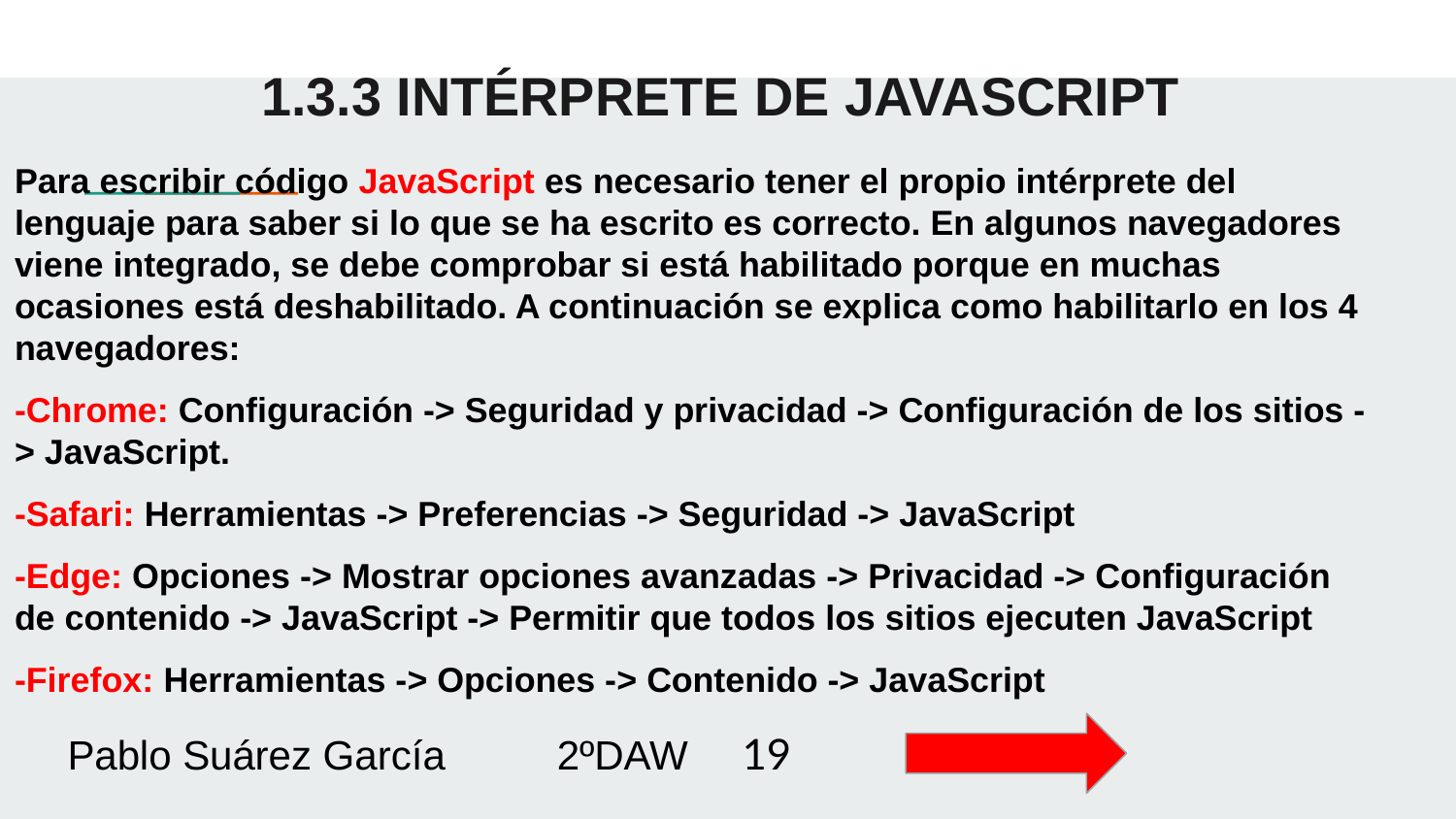

# 1.3.3 INTÉRPRETE DE JAVASCRIPT
Para escribir código JavaScript es necesario tener el propio intérprete del lenguaje para saber si lo que se ha escrito es correcto. En algunos navegadores viene integrado, se debe comprobar si está habilitado porque en muchas ocasiones está deshabilitado. A continuación se explica como habilitarlo en los 4 navegadores:
-Chrome: Configuración -> Seguridad y privacidad -> Configuración de los sitios -> JavaScript.
-Safari: Herramientas -> Preferencias -> Seguridad -> JavaScript
-Edge: Opciones -> Mostrar opciones avanzadas -> Privacidad -> Configuración de contenido -> JavaScript -> Permitir que todos los sitios ejecuten JavaScript
-Firefox: Herramientas -> Opciones -> Contenido -> JavaScript
Pablo Suárez García 									2ºDAW
19